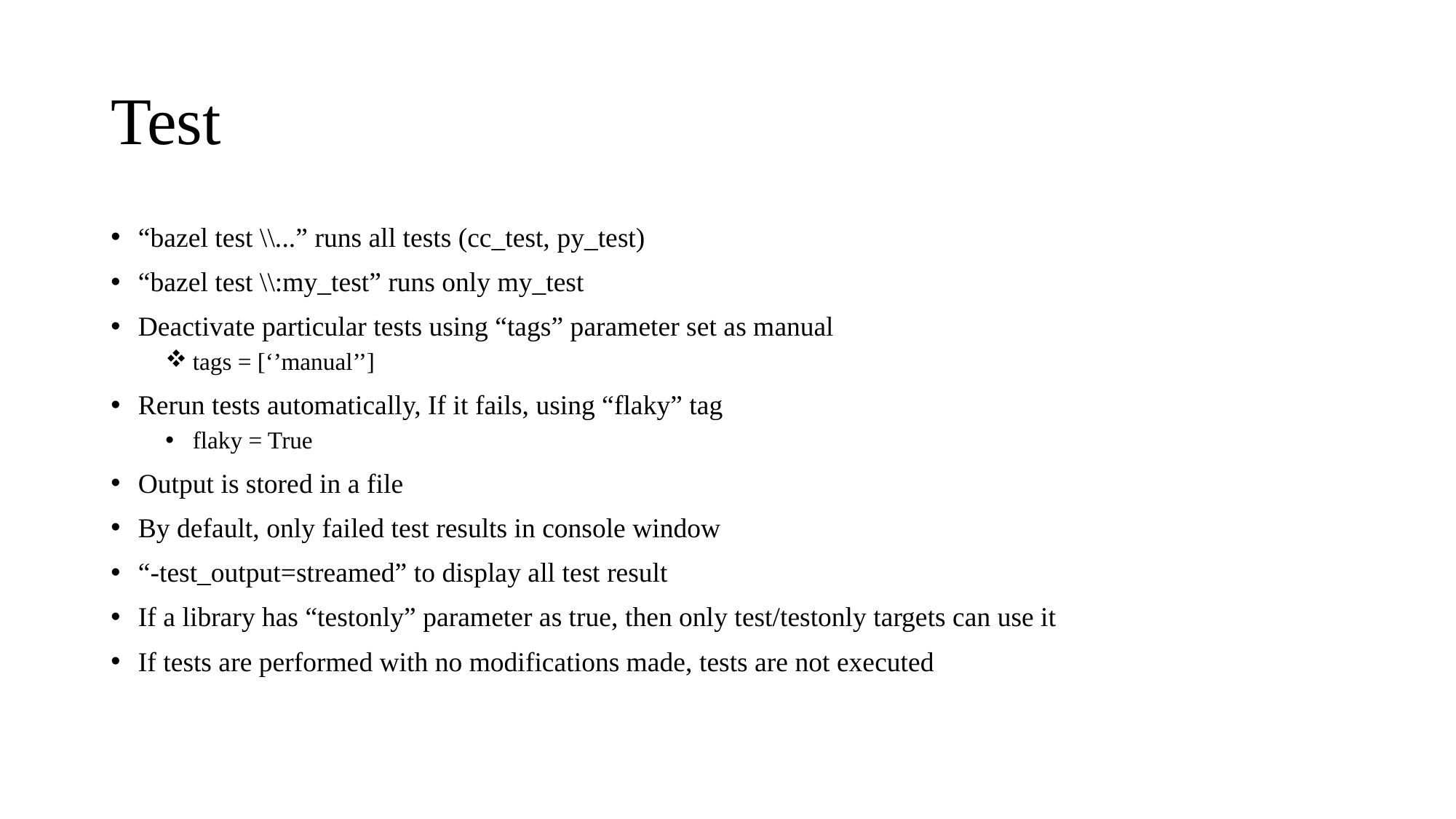

# Test
“bazel test \\...” runs all tests (cc_test, py_test)
“bazel test \\:my_test” runs only my_test
Deactivate particular tests using “tags” parameter set as manual
tags = [‘’manual’’]
Rerun tests automatically, If it fails, using “flaky” tag
flaky = True
Output is stored in a file
By default, only failed test results in console window
“-test_output=streamed” to display all test result
If a library has “testonly” parameter as true, then only test/testonly targets can use it
If tests are performed with no modifications made, tests are not executed